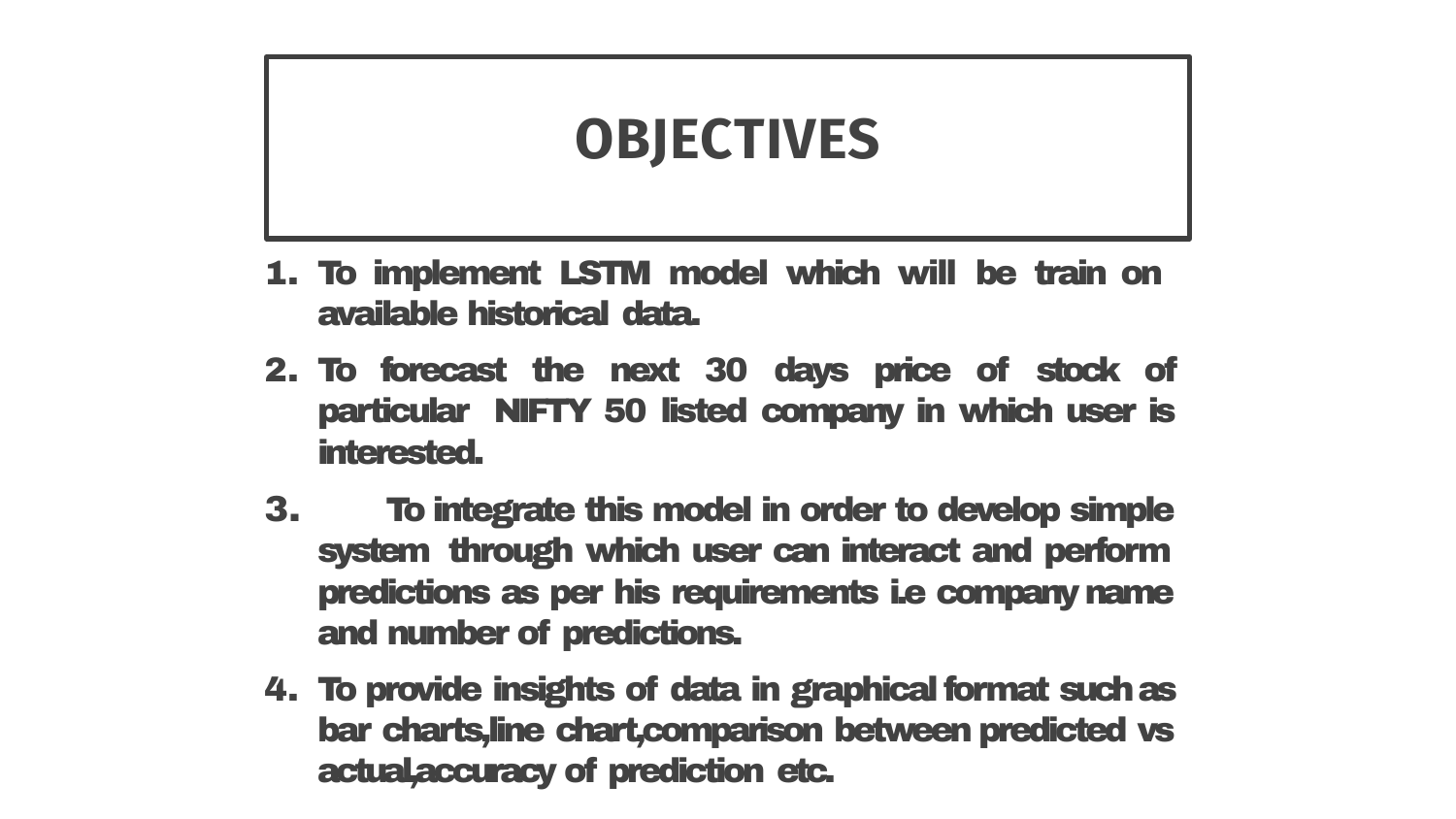

# OBJECTIVES
To implement LSTM model which will be train on  available historical data.
To forecast the next 30 days price of stock of particular  NIFTY 50 listed company in which user is interested.
	To integrate this model in order to develop simple  system through which user can interact and perform  predictions as per his requirements i.e company name  and number of predictions.
To provide insights of data in graphical format such as  bar charts,line chart,comparison between predicted vs  actual,accuracy of prediction etc.